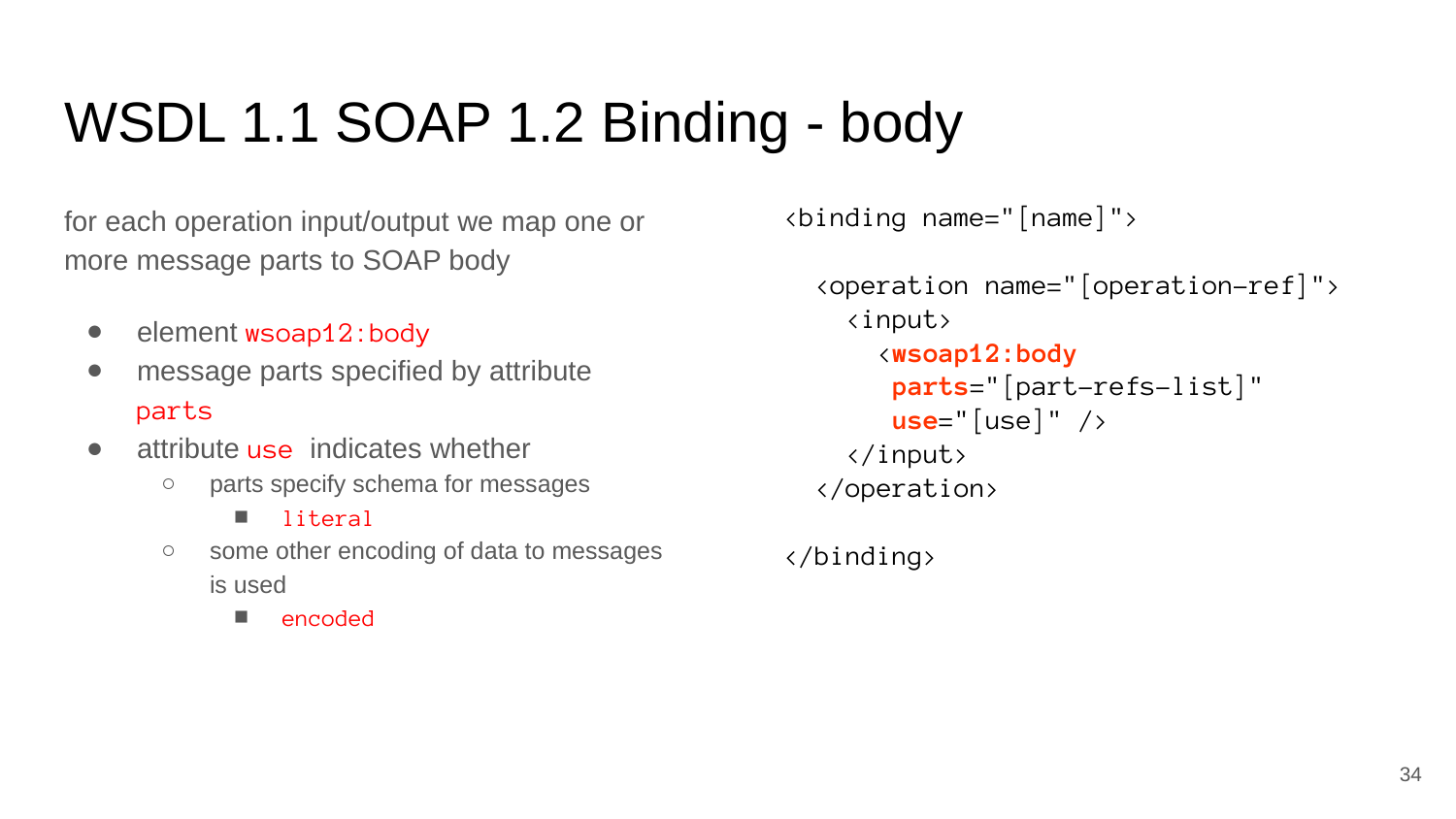

# WSDL 1.1 SOAP 1.2 Binding - body
for each operation input/output we map one or more message parts to SOAP body
element wsoap12:body
message parts specified by attribute parts
attribute use indicates whether
parts specify schema for messages
literal
some other encoding of data to messages is used
encoded
<binding name="[name]">

  <operation name="[operation-ref]">
    <input>
      <wsoap12:body
       parts="[part-refs-list]"
       use="[use]" />
    </input>
  </operation>

</binding>
34